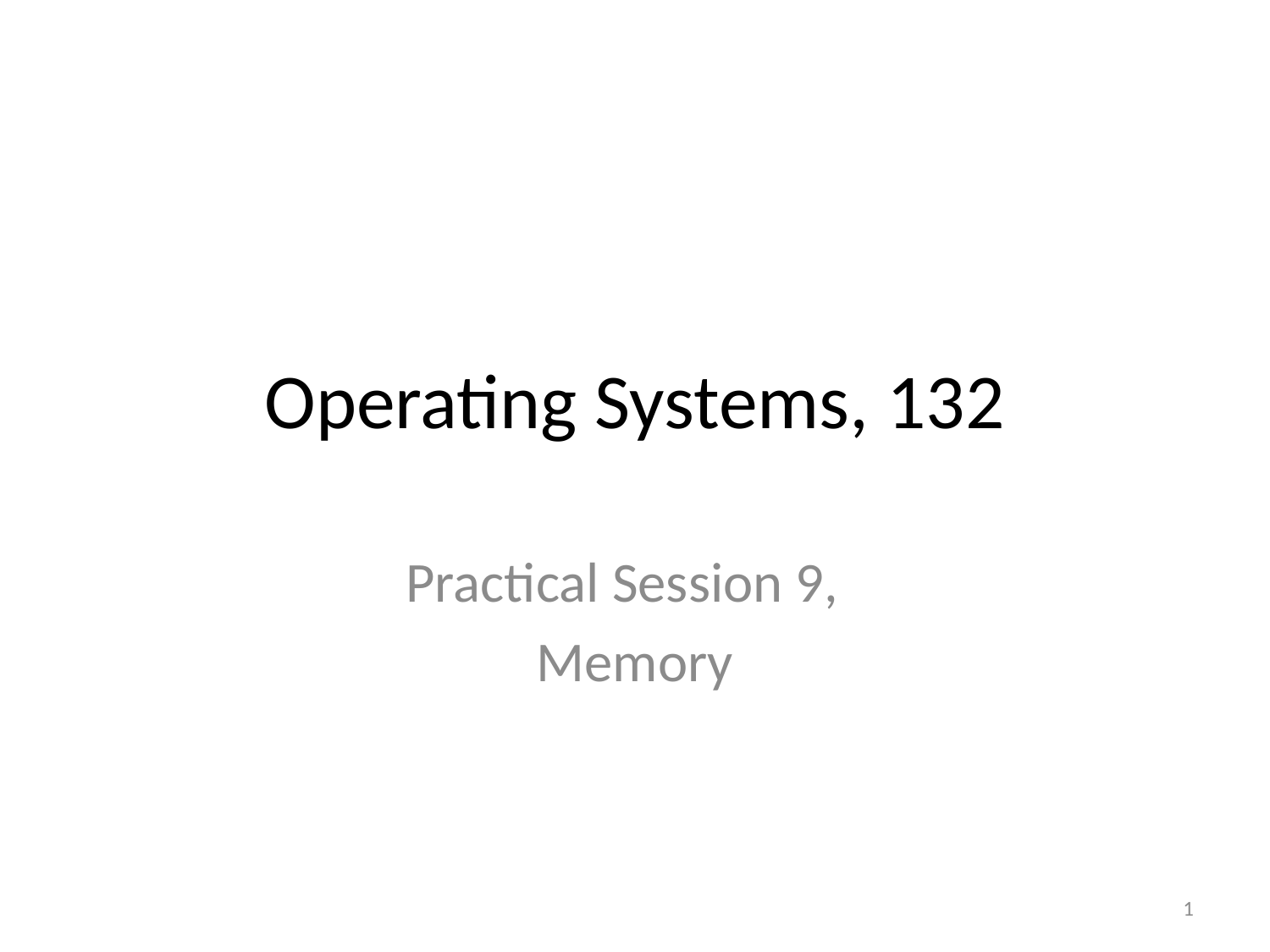

# Operating Systems, 132
Practical Session 9,
Memory
1